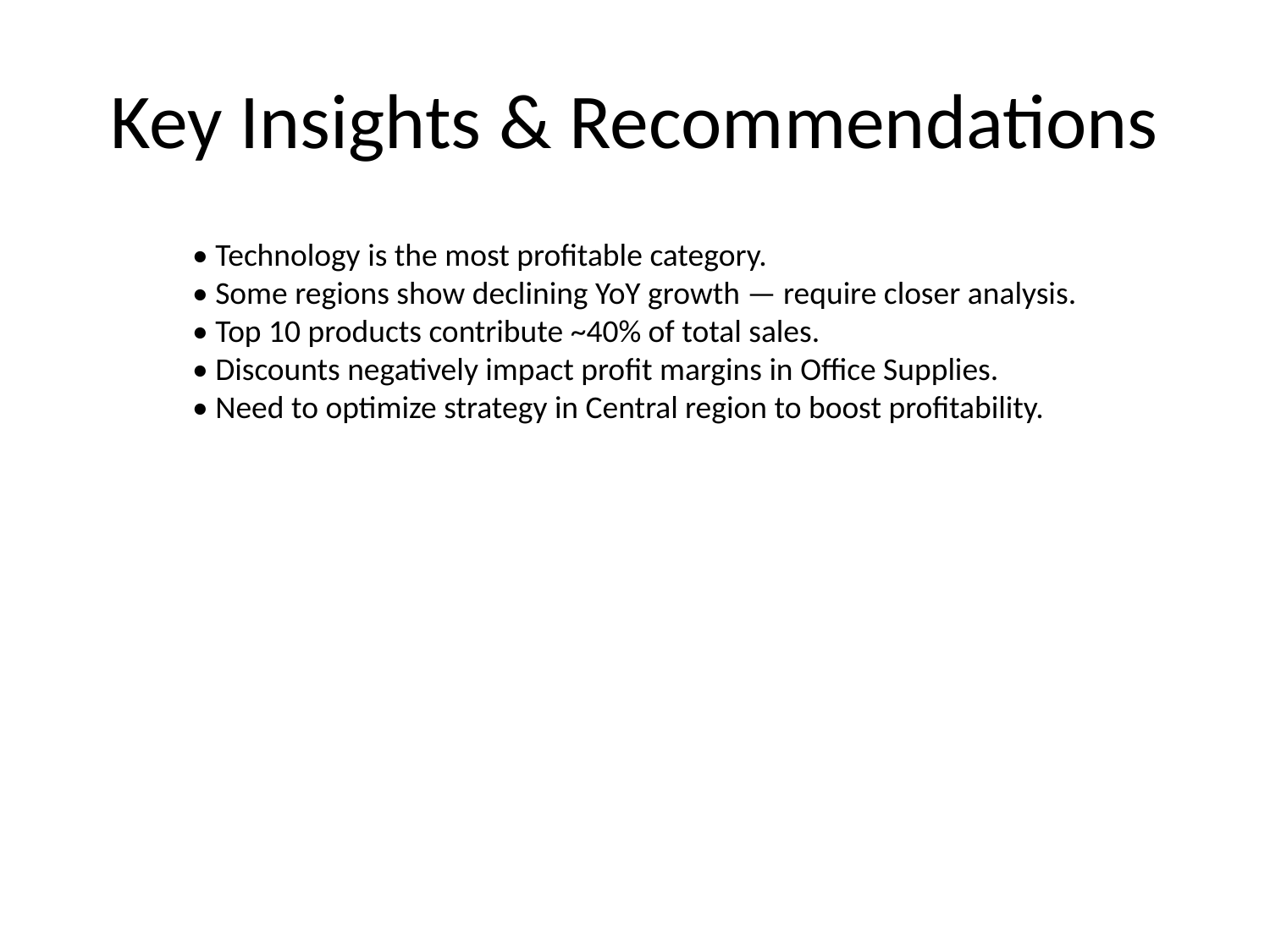

# Key Insights & Recommendations

• Technology is the most profitable category.
• Some regions show declining YoY growth — require closer analysis.
• Top 10 products contribute ~40% of total sales.
• Discounts negatively impact profit margins in Office Supplies.
• Need to optimize strategy in Central region to boost profitability.